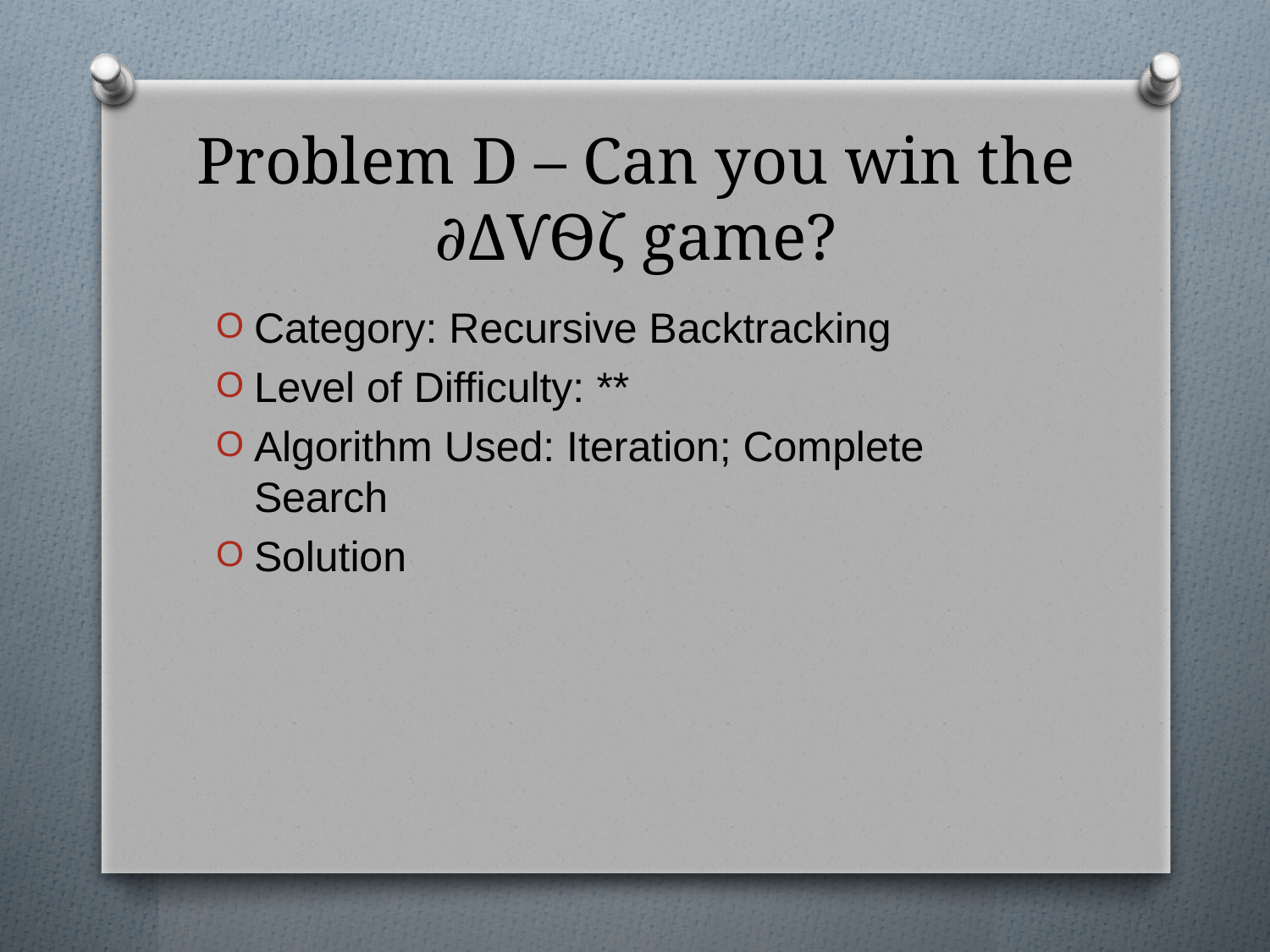

# Problem D – Can you win the ∂ΔѴѲζ game?
Category: Recursive Backtracking
Level of Difficulty: **
Algorithm Used: Iteration; Complete Search
Solution